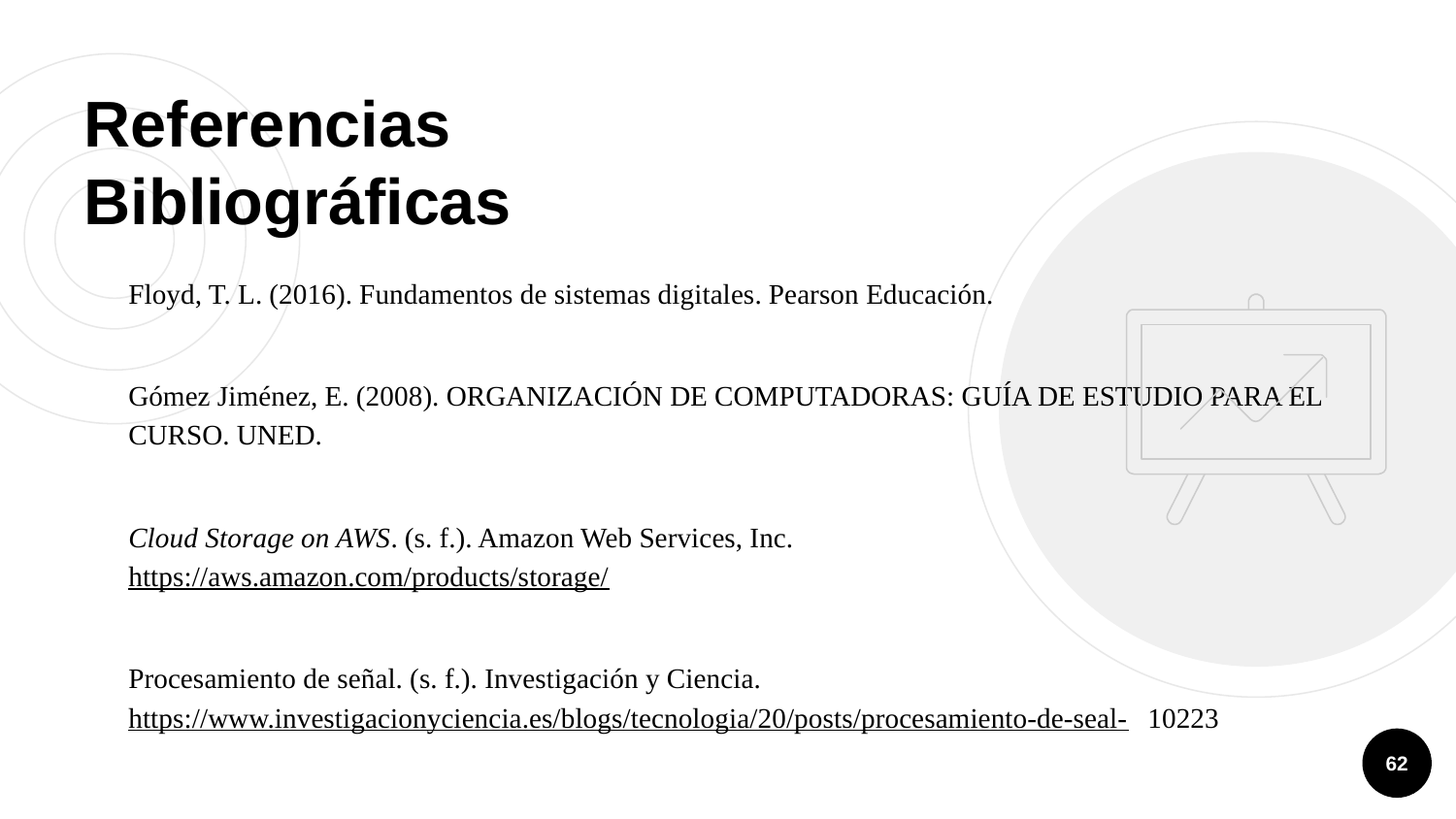

# Referencias Bibliográficas
Floyd, T. L. (2016). Fundamentos de sistemas digitales. Pearson Educación.

Gómez Jiménez, E. (2008). ORGANIZACIÓN DE COMPUTADORAS: GUÍA DE ESTUDIO PARA EL CURSO. UNED.

Cloud Storage on AWS. (s. f.). Amazon Web Services, Inc. 	https://aws.amazon.com/products/storage/

Procesamiento de señal. (s. f.). Investigación y Ciencia. 	https://www.investigacionyciencia.es/blogs/tecnologia/20/posts/procesamiento-de-seal-	10223

62